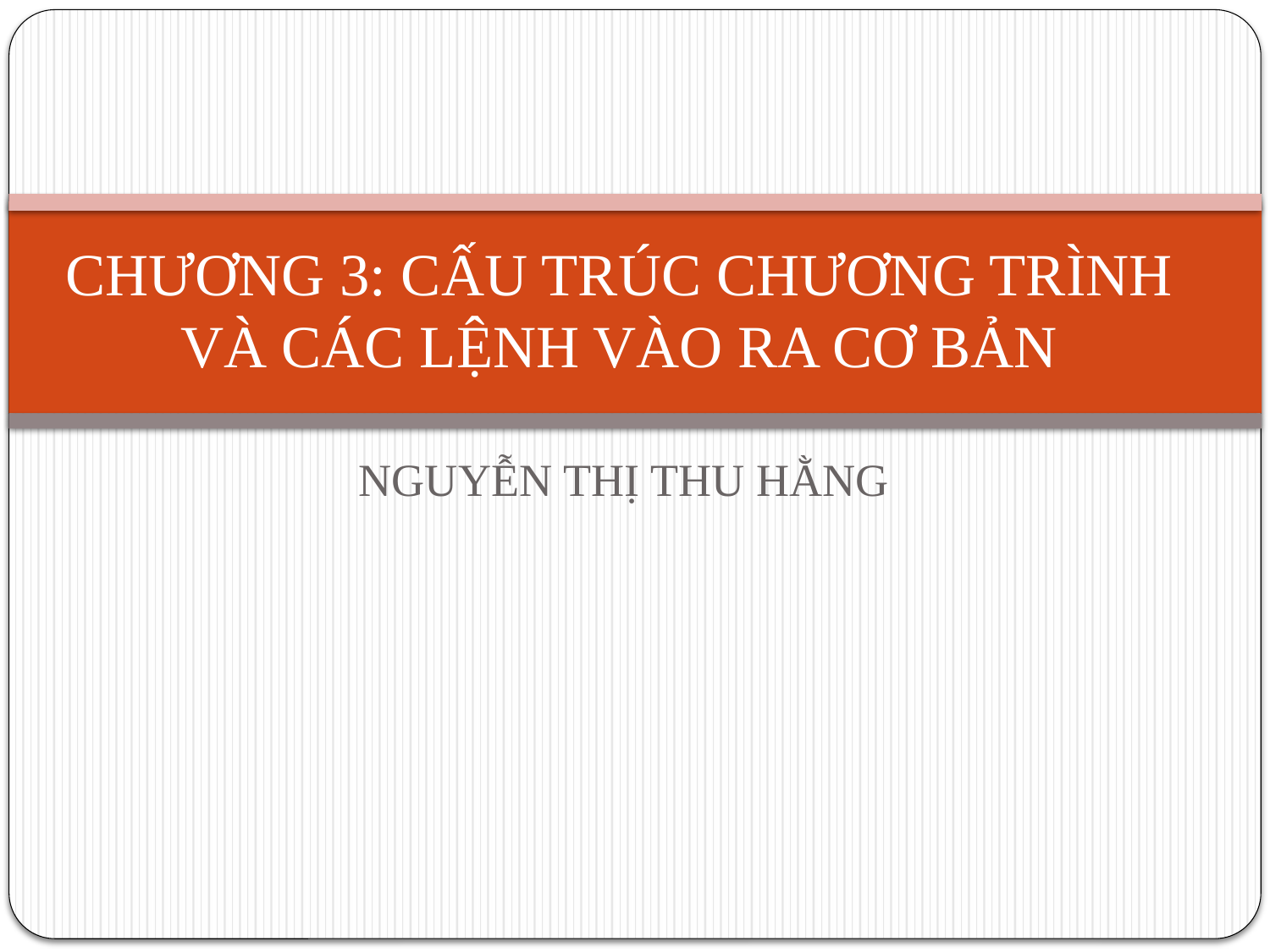

# CHƯƠNG 3: CẤU TRÚC CHƯƠNG TRÌNH VÀ CÁC LỆNH VÀO RA CƠ BẢN
NGUYỄN THỊ THU HẰNG